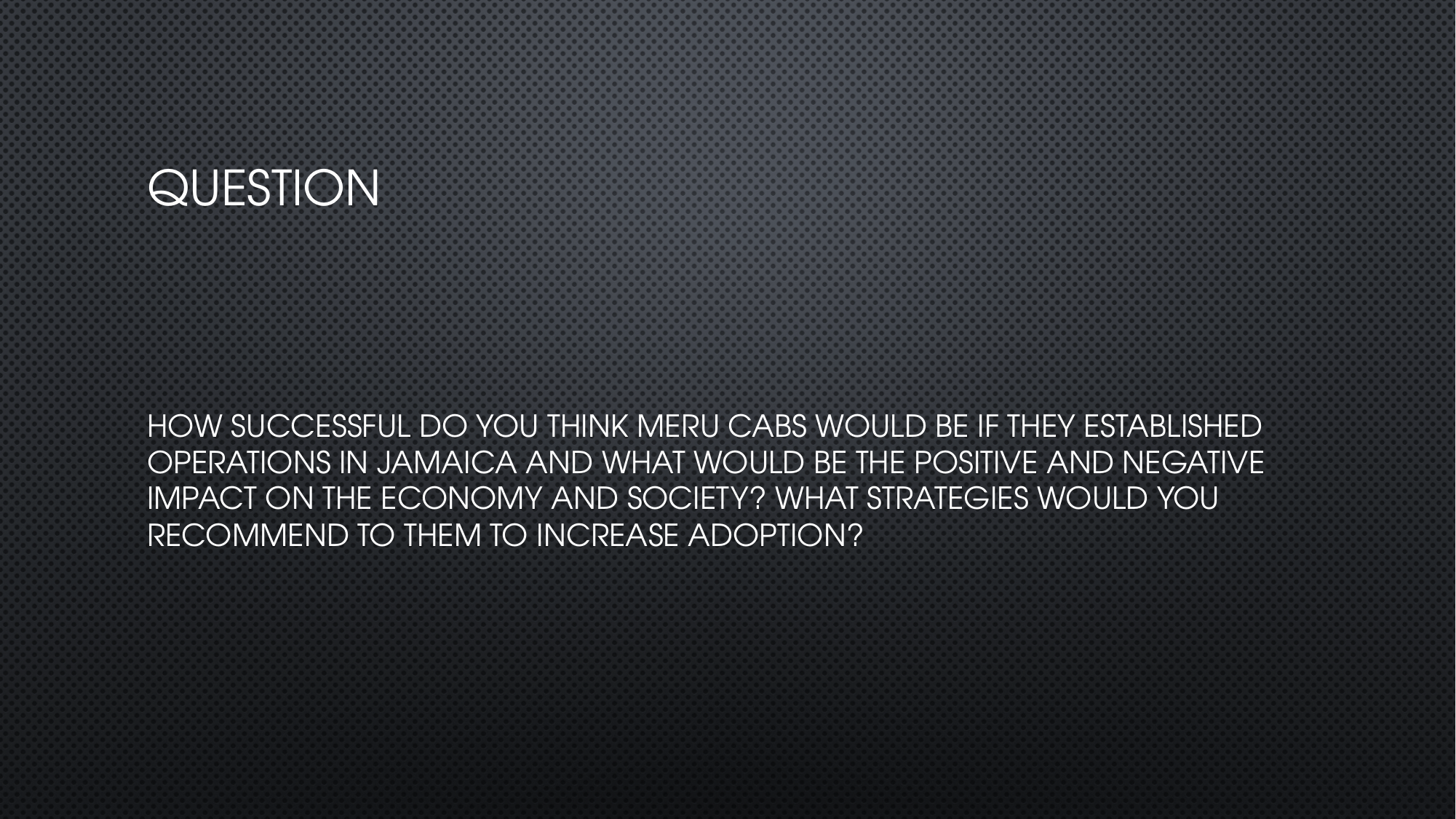

# Question
How successful do you think Meru Cabs would be if they established operations in Jamaica and what would be the positive and negative impact on the economy and society? What strategies would you recommend to them to increase adoption?